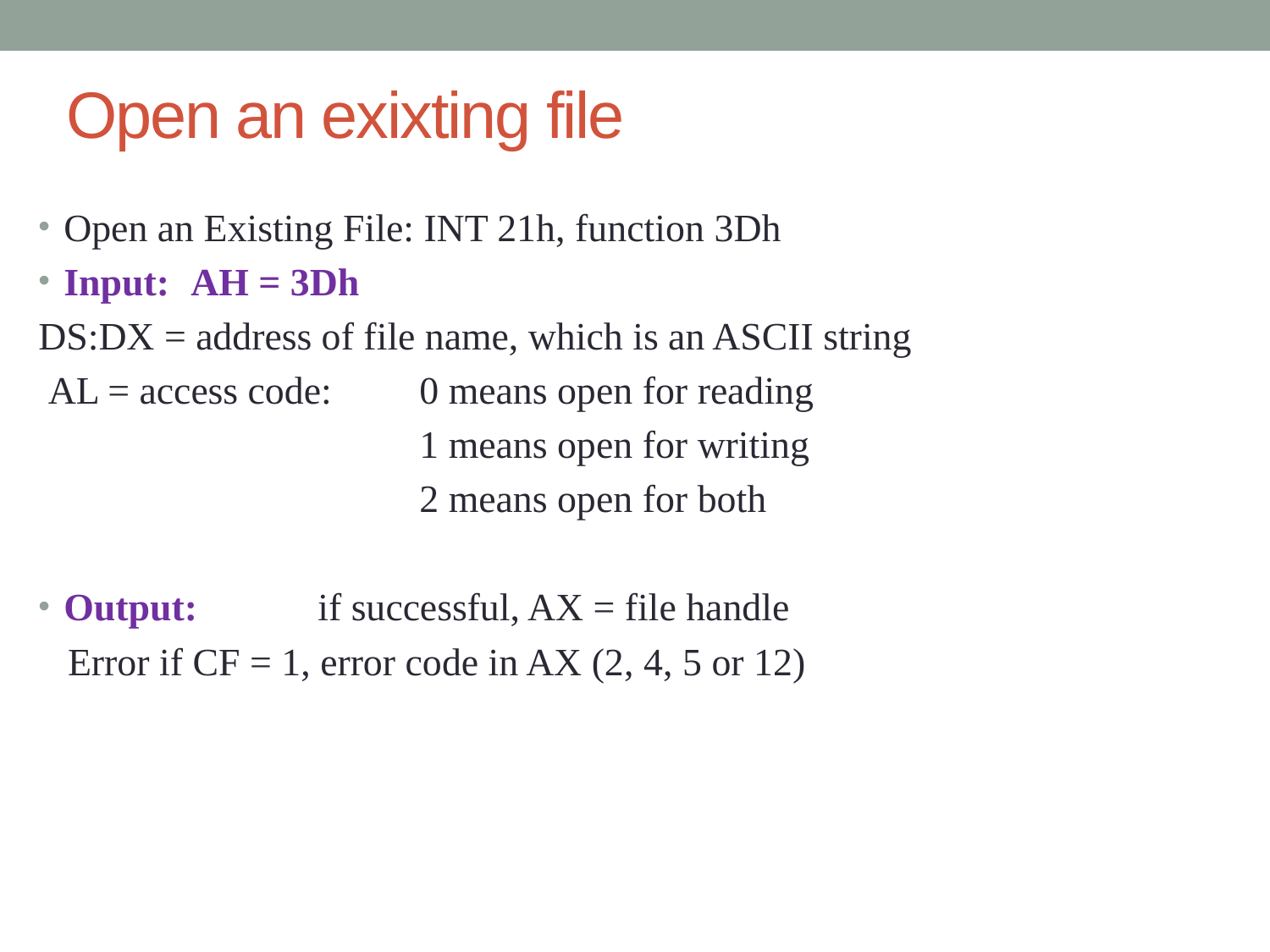

# Open an exixting file
Open an Existing File: INT 21h, function 3Dh
Input:	AH = 3Dh
DS:DX = address of file name, which is an ASCII string
 AL = access code:	0 means open for reading
			1 means open for writing
			2 means open for both

Output:	if successful, AX = file handle
   Error if CF = 1, error code in AX (2, 4, 5 or 12)